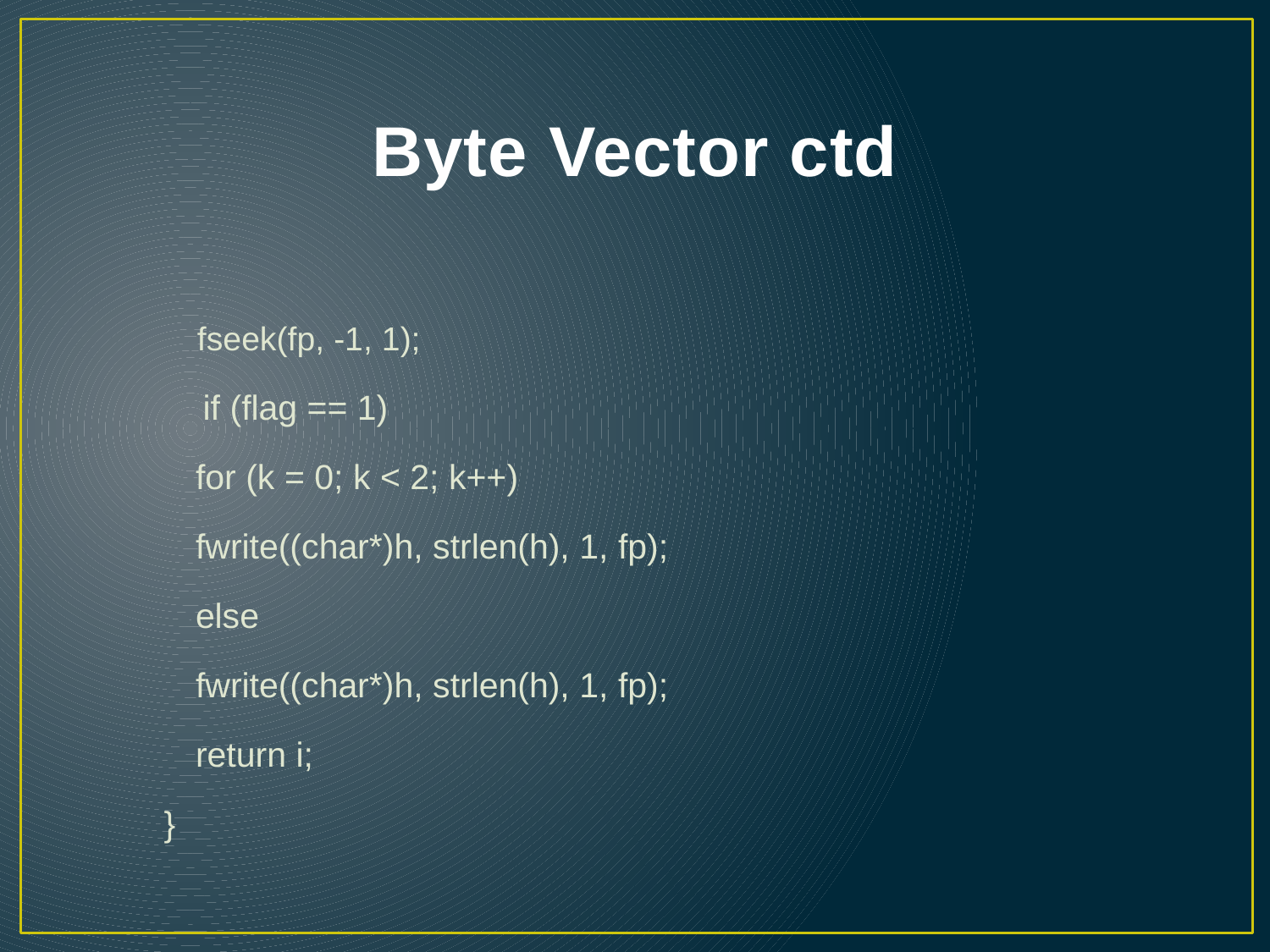

# Byte Vector ctd

             fseek(fp, -1, 1);
             if (flag == 1)
		for (k = 0; k < 2; k++)
			fwrite((char*)h, strlen(h), 1, fp);
	else
		fwrite((char*)h, strlen(h), 1, fp);
	return i;
         }